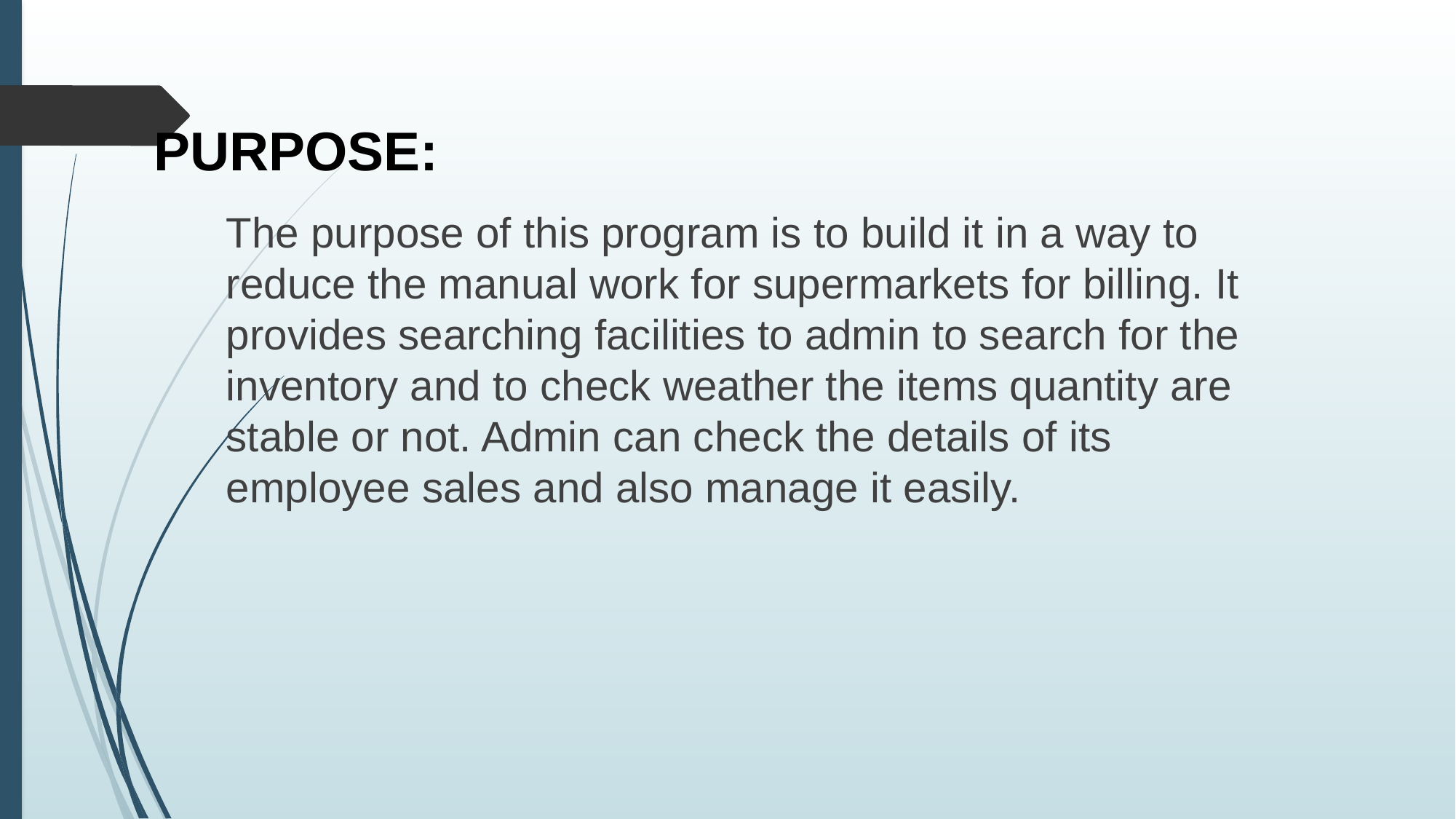

# PURPOSE:
The purpose of this program is to build it in a way to reduce the manual work for supermarkets for billing. It provides searching facilities to admin to search for the inventory and to check weather the items quantity are stable or not. Admin can check the details of its employee sales and also manage it easily.